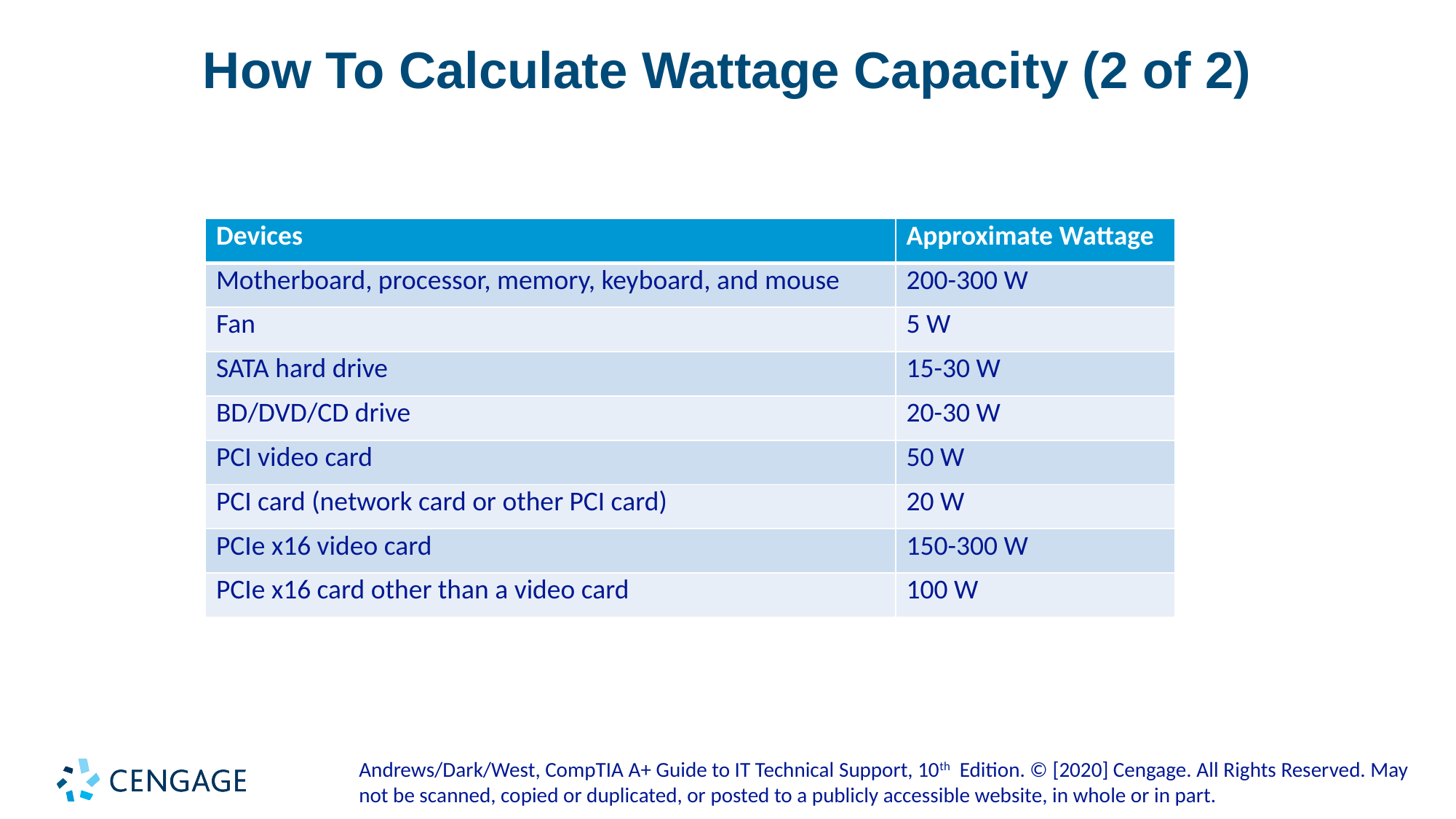

# How To Calculate Wattage Capacity (2 of 2)
| Devices | Approximate Wattage |
| --- | --- |
| Motherboard, processor, memory, keyboard, and mouse | 200-300 W |
| Fan | 5 W |
| SATA hard drive | 15-30 W |
| BD/DVD/CD drive | 20-30 W |
| PCI video card | 50 W |
| PCI card (network card or other PCI card) | 20 W |
| PCIe x16 video card | 150-300 W |
| PCIe x16 card other than a video card | 100 W |